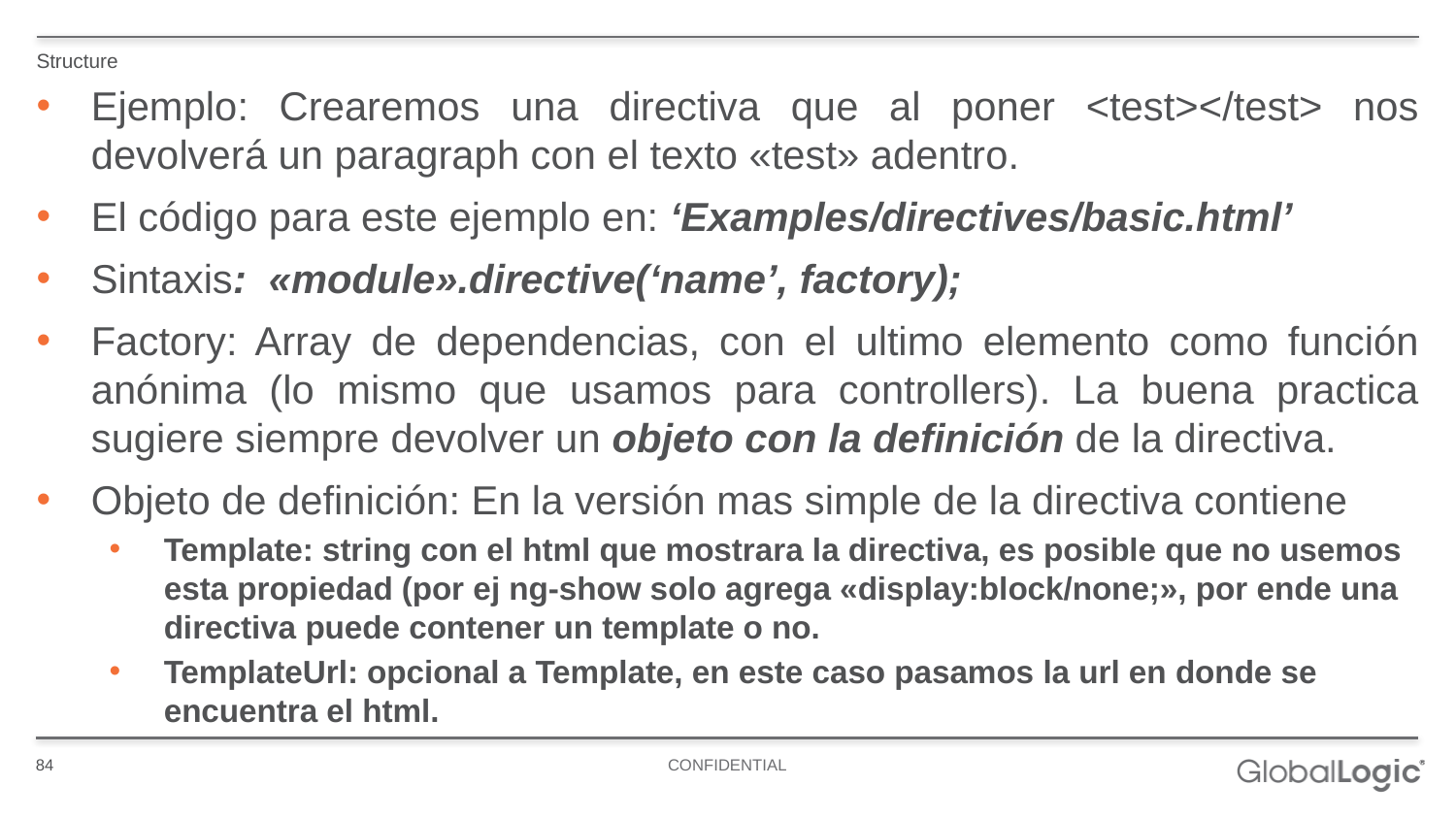

Structure
Ejemplo: Crearemos una directiva que al poner <test></test> nos devolverá un paragraph con el texto «test» adentro.
El código para este ejemplo en: ‘Examples/directives/basic.html’
Sintaxis:  «module».directive(‘name’, factory);
Factory: Array de dependencias, con el ultimo elemento como función anónima (lo mismo que usamos para controllers). La buena practica sugiere siempre devolver un objeto con la definición de la directiva.
Objeto de definición: En la versión mas simple de la directiva contiene
Template: string con el html que mostrara la directiva, es posible que no usemos esta propiedad (por ej ng-show solo agrega «display:block/none;», por ende una directiva puede contener un template o no.
TemplateUrl: opcional a Template, en este caso pasamos la url en donde se encuentra el html.